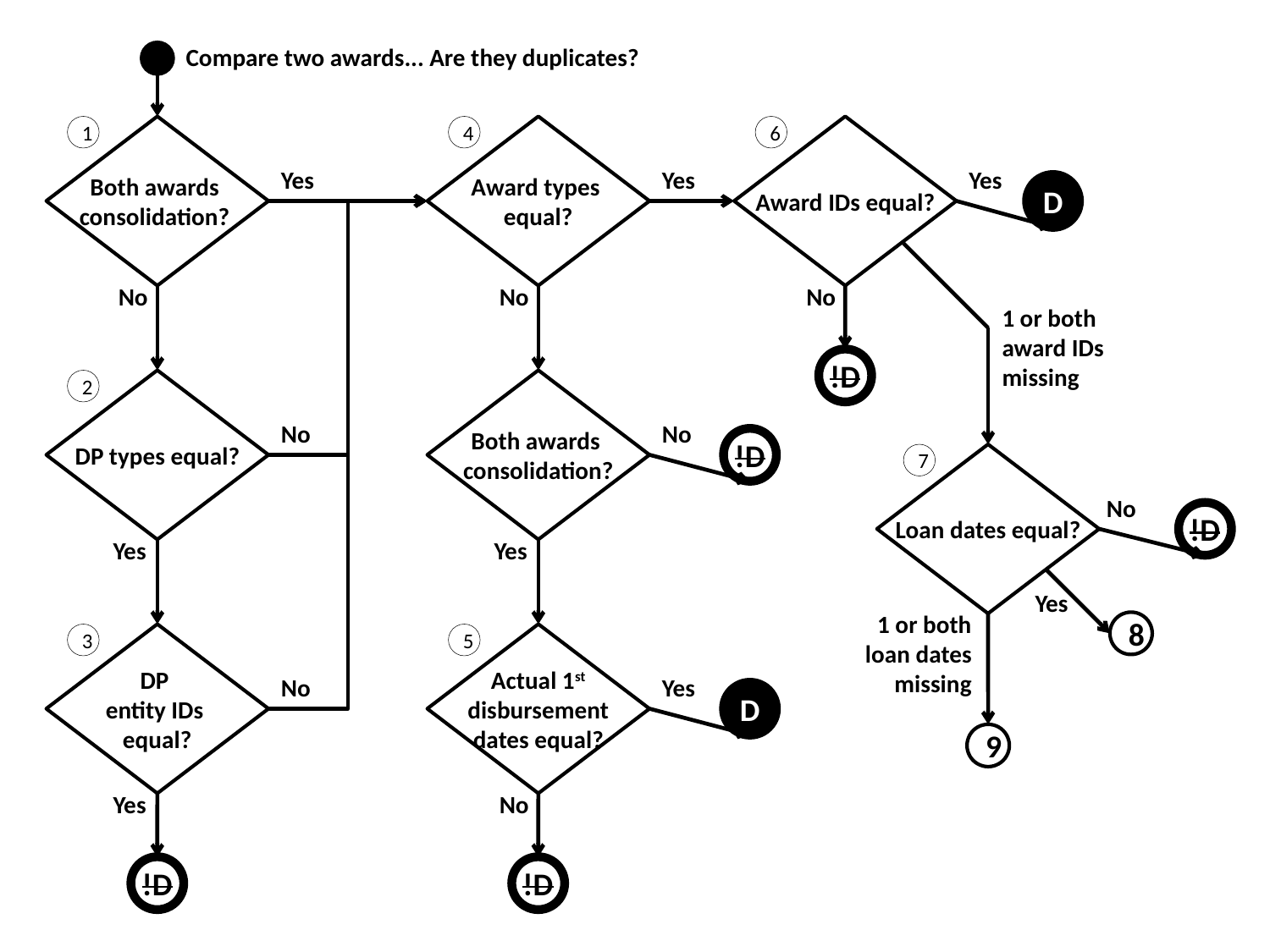

Compare two awards... Are they duplicates?

Both awards
consolidation?
1
Award types
equal?
4
Award IDs equal?
6
Yes
Yes
Yes
D
No
No
No
1 or both award IDs missing
!D
DP types equal?
2
Both awards
consolidation?
No
No
!D
Loan dates equal?
7
No
!D
Yes
Yes
Yes
1 or both loan dates missing
8
DP
entity IDs
equal?
3
Actual 1st
disbursement
dates equal?
5
No
Yes
D
9
Yes
No
!D
!D